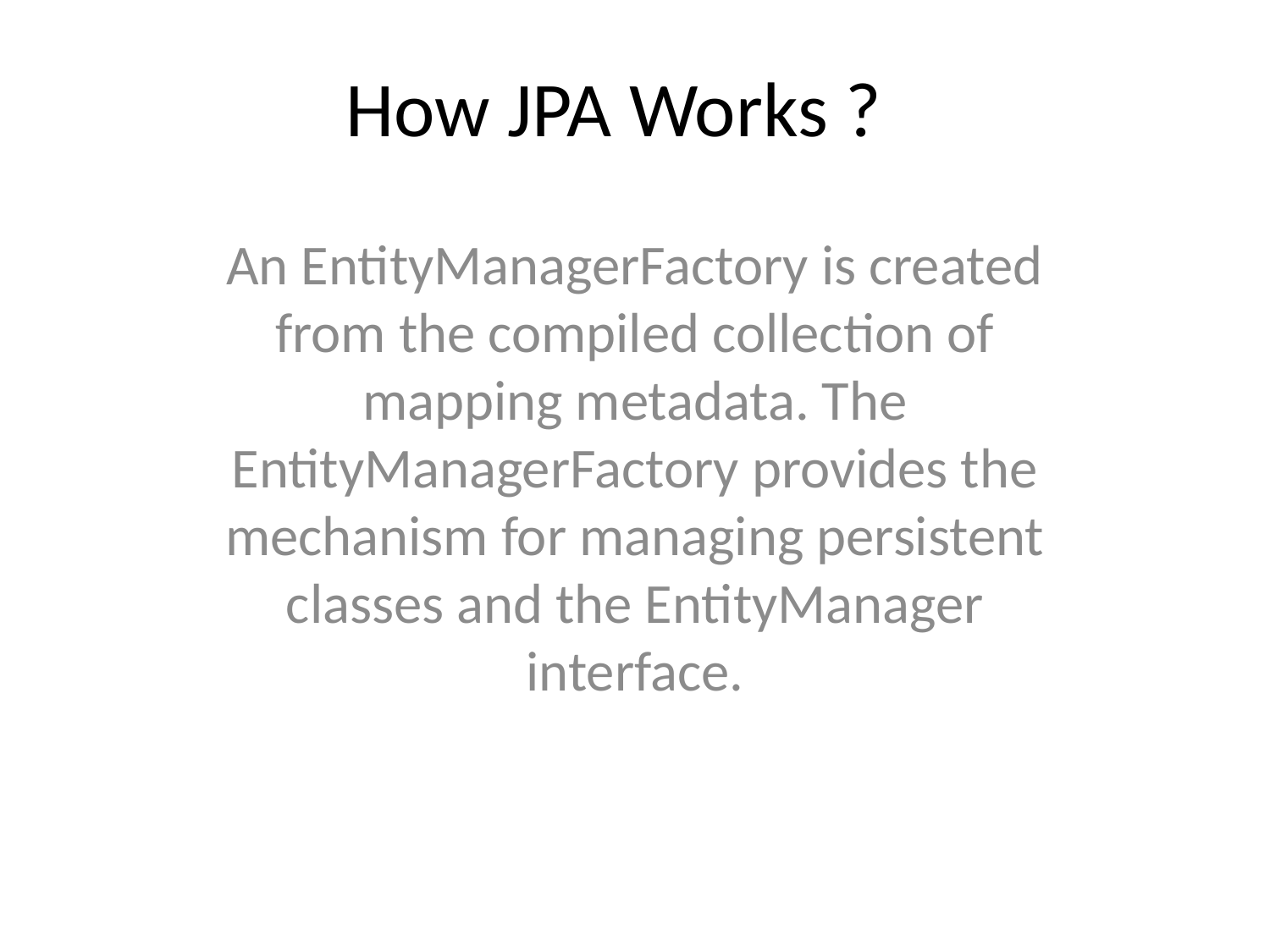

# How JPA Works ?
An EntityManagerFactory is created from the compiled collection of mapping metadata. The EntityManagerFactory provides the mechanism for managing persistent classes and the EntityManager interface.